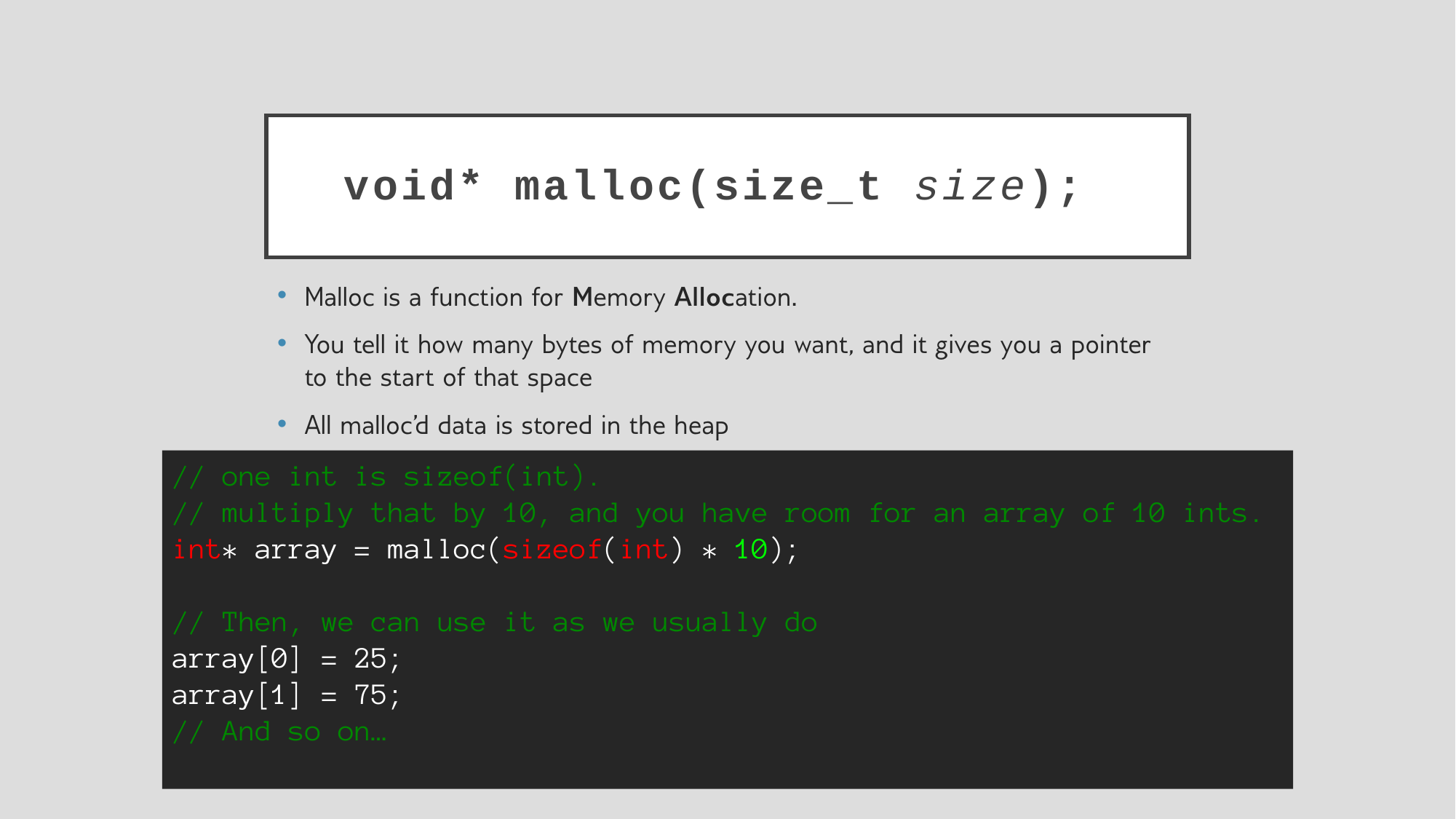

# void* malloc(size_t size);
Malloc is a function for Memory Allocation.
You tell it how many bytes of memory you want, and it gives you a pointer to the start of that space
All malloc’d data is stored in the heap
// one int is sizeof(int).
// multiply that by 10, and you have room for an array of 10 ints.
int* array = malloc(sizeof(int) * 10);

// Then, we can use it as we usually do
array[0] = 25;
array[1] = 75;
// And so on…